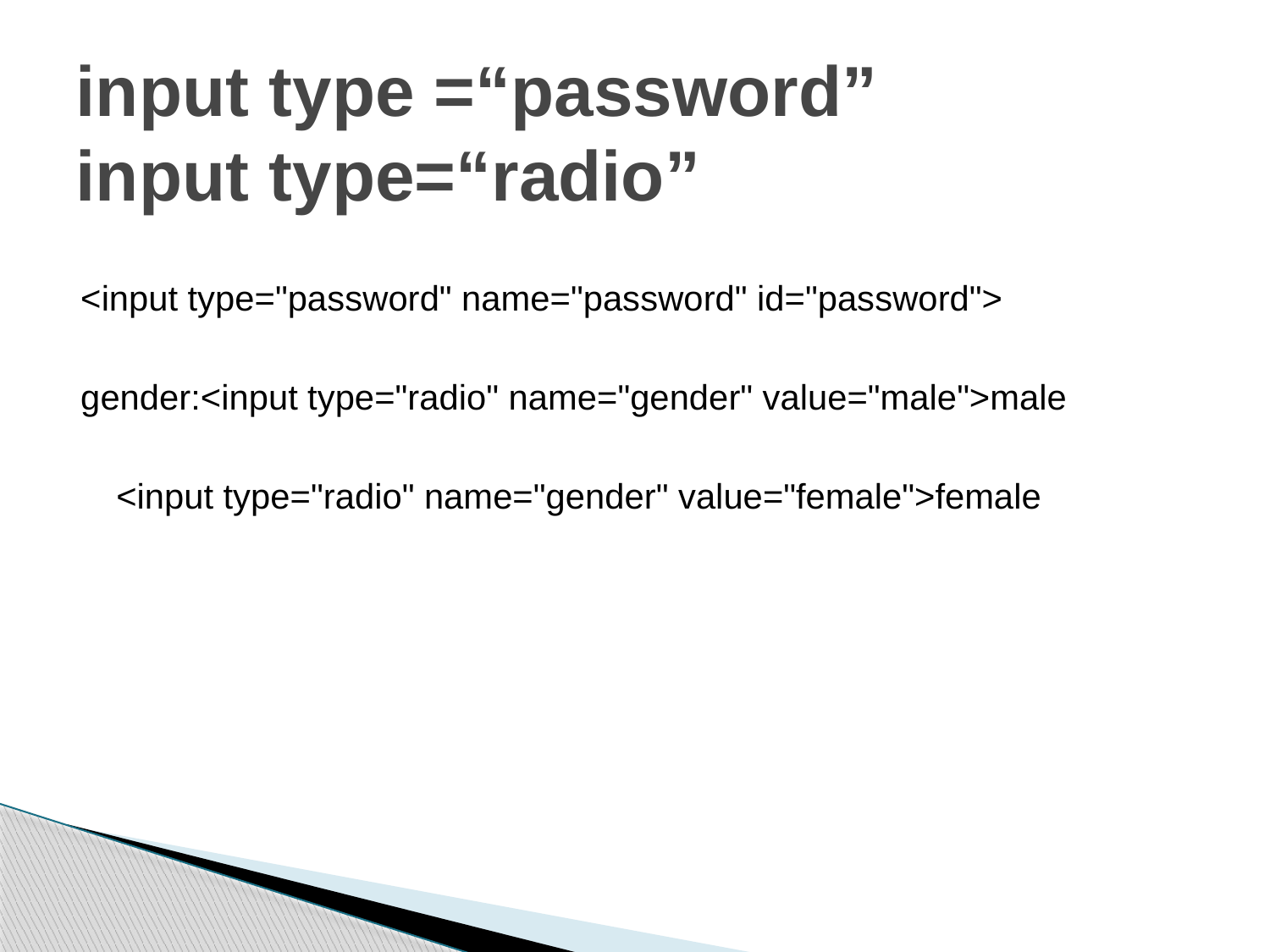

# input type =“password” input type=“radio”

<input type="password" name="password" id="password">

gender:<input type="radio" name="gender" value="male">male

	<input type="radio" name="gender" value="female">female